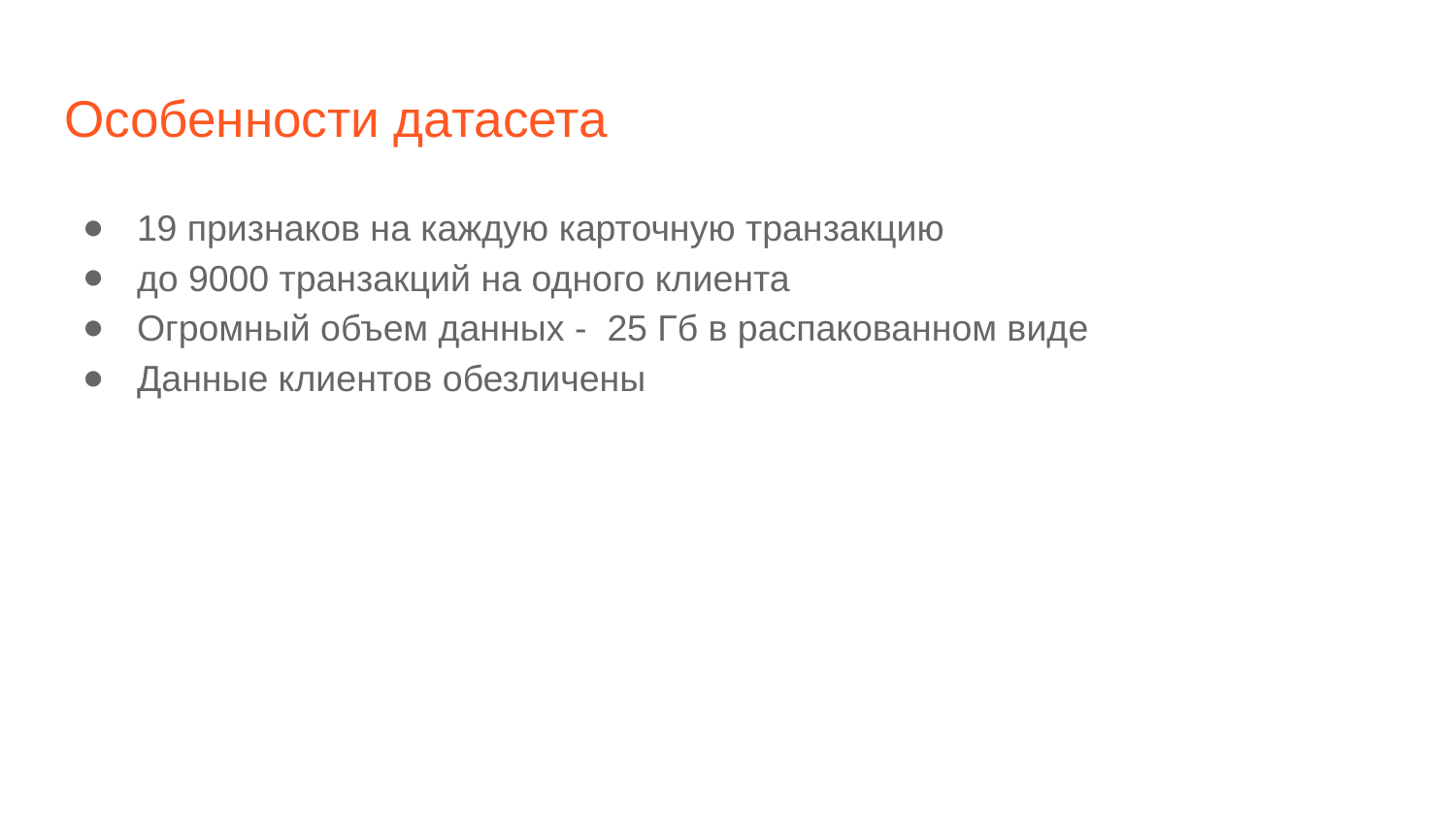

# Особенности датасета
19 признаков на каждую карточную транзакцию
до 9000 транзакций на одного клиента
Огромный объем данных -  25 Гб в распакованном виде
Данные клиентов обезличены